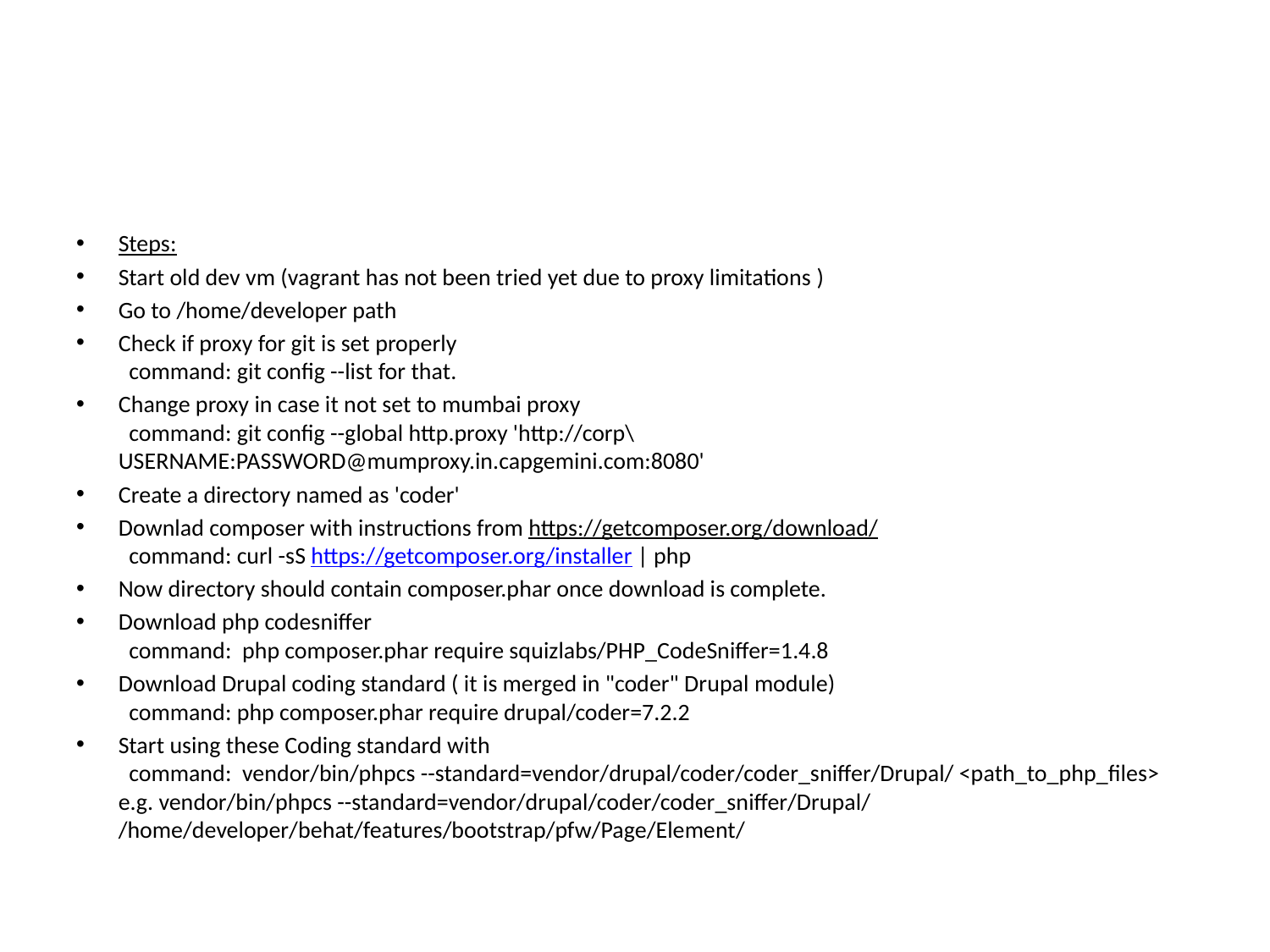

#
Steps:
Start old dev vm (vagrant has not been tried yet due to proxy limitations )
Go to /home/developer path
Check if proxy for git is set properly
  command: git config --list for that.
Change proxy in case it not set to mumbai proxy 
  command: git config --global http.proxy 'http://corp\USERNAME:PASSWORD@mumproxy.in.capgemini.com:8080'
Create a directory named as 'coder'
Downlad composer with instructions from https://getcomposer.org/download/
  command: curl -sS https://getcomposer.org/installer | php
Now directory should contain composer.phar once download is complete.
Download php codesniffer
  command:  php composer.phar require squizlabs/PHP_CodeSniffer=1.4.8
Download Drupal coding standard ( it is merged in "coder" Drupal module)
  command: php composer.phar require drupal/coder=7.2.2
Start using these Coding standard with 
  command:  vendor/bin/phpcs --standard=vendor/drupal/coder/coder_sniffer/Drupal/ <path_to_php_files>
e.g. vendor/bin/phpcs --standard=vendor/drupal/coder/coder_sniffer/Drupal/ /home/developer/behat/features/bootstrap/pfw/Page/Element/